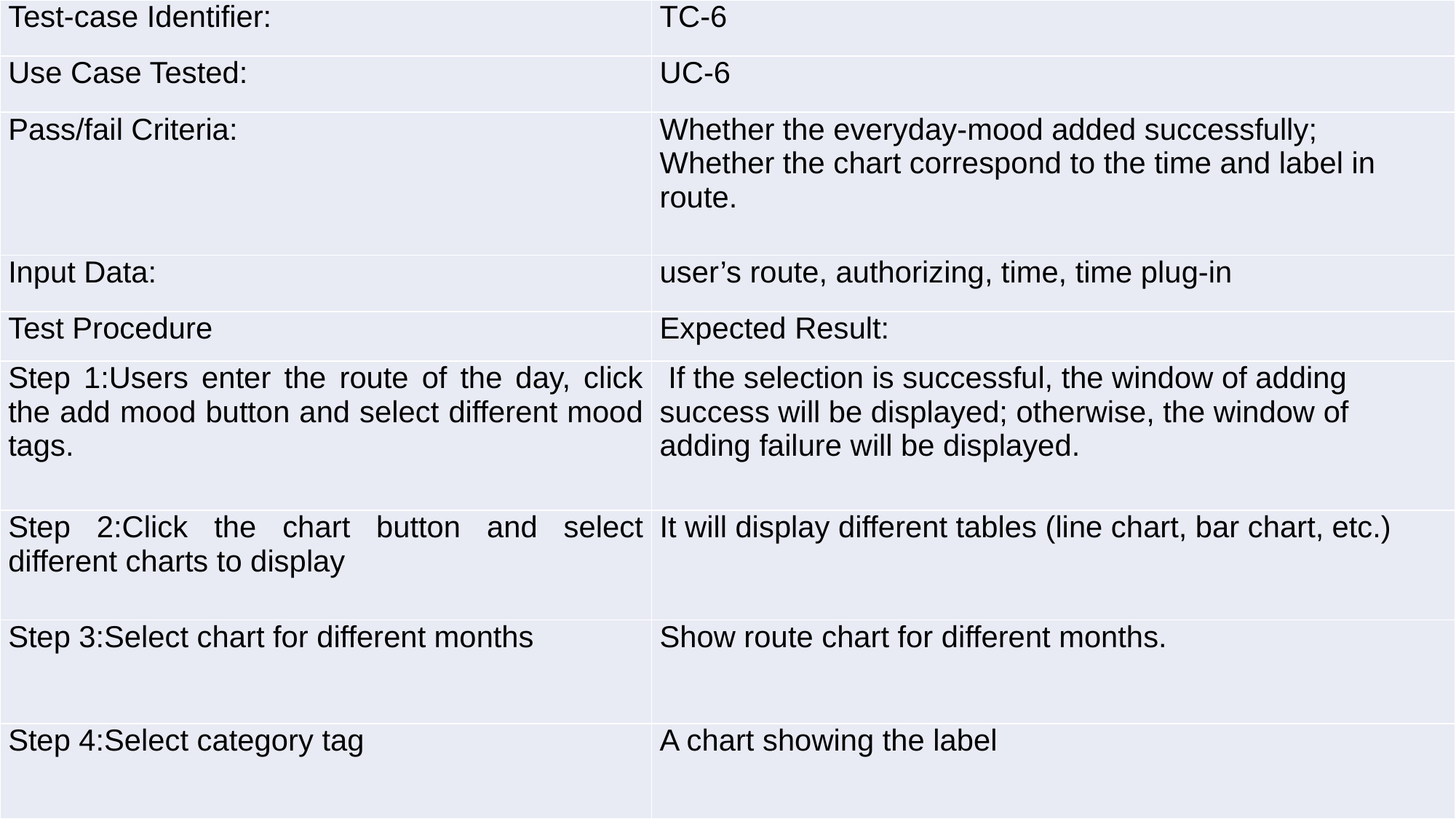

| Test-case Identifier: | TC-6 |
| --- | --- |
| Use Case Tested: | UC-6 |
| Pass/fail Criteria: | Whether the everyday-mood added successfully; Whether the chart correspond to the time and label in route. |
| Input Data: | user’s route, authorizing, time, time plug-in |
| Test Procedure | Expected Result: |
| Step 1:Users enter the route of the day, click the add mood button and select different mood tags. | If the selection is successful, the window of adding success will be displayed; otherwise, the window of adding failure will be displayed. |
| Step 2:Click the chart button and select different charts to display | It will display different tables (line chart, bar chart, etc.) |
| Step 3:Select chart for different months | Show route chart for different months. |
| Step 4:Select category tag | A chart showing the label |